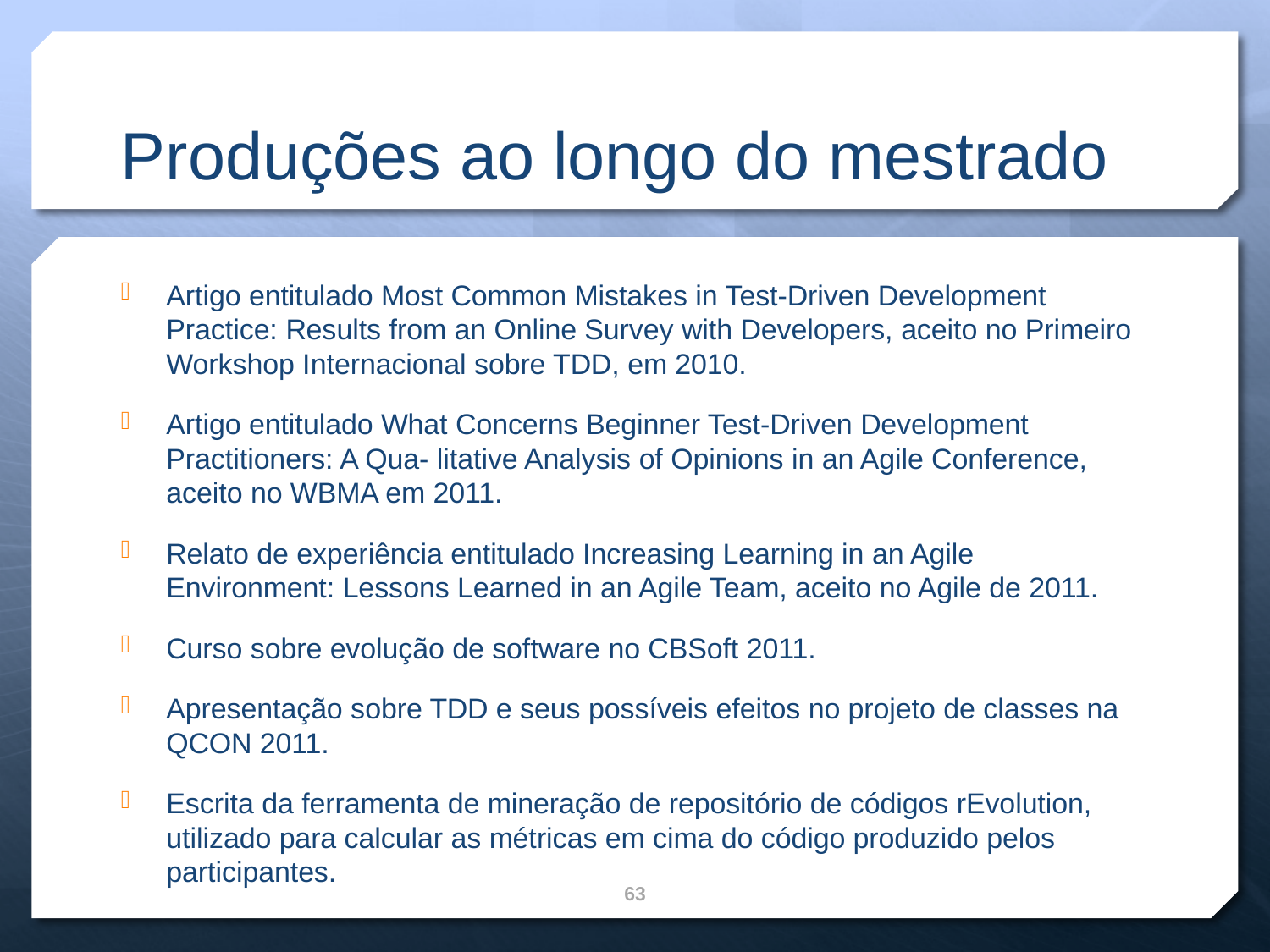

# Produções ao longo do mestrado
Artigo entitulado Most Common Mistakes in Test-Driven Development Practice: Results from an Online Survey with Developers, aceito no Primeiro Workshop Internacional sobre TDD, em 2010.
Artigo entitulado What Concerns Beginner Test-Driven Development Practitioners: A Qua- litative Analysis of Opinions in an Agile Conference, aceito no WBMA em 2011.
Relato de experiência entitulado Increasing Learning in an Agile Environment: Lessons Learned in an Agile Team, aceito no Agile de 2011.
Curso sobre evolução de software no CBSoft 2011.
Apresentação sobre TDD e seus possíveis efeitos no projeto de classes na QCON 2011.
Escrita da ferramenta de mineração de repositório de códigos rEvolution, utilizado para calcular as métricas em cima do código produzido pelos participantes.
63